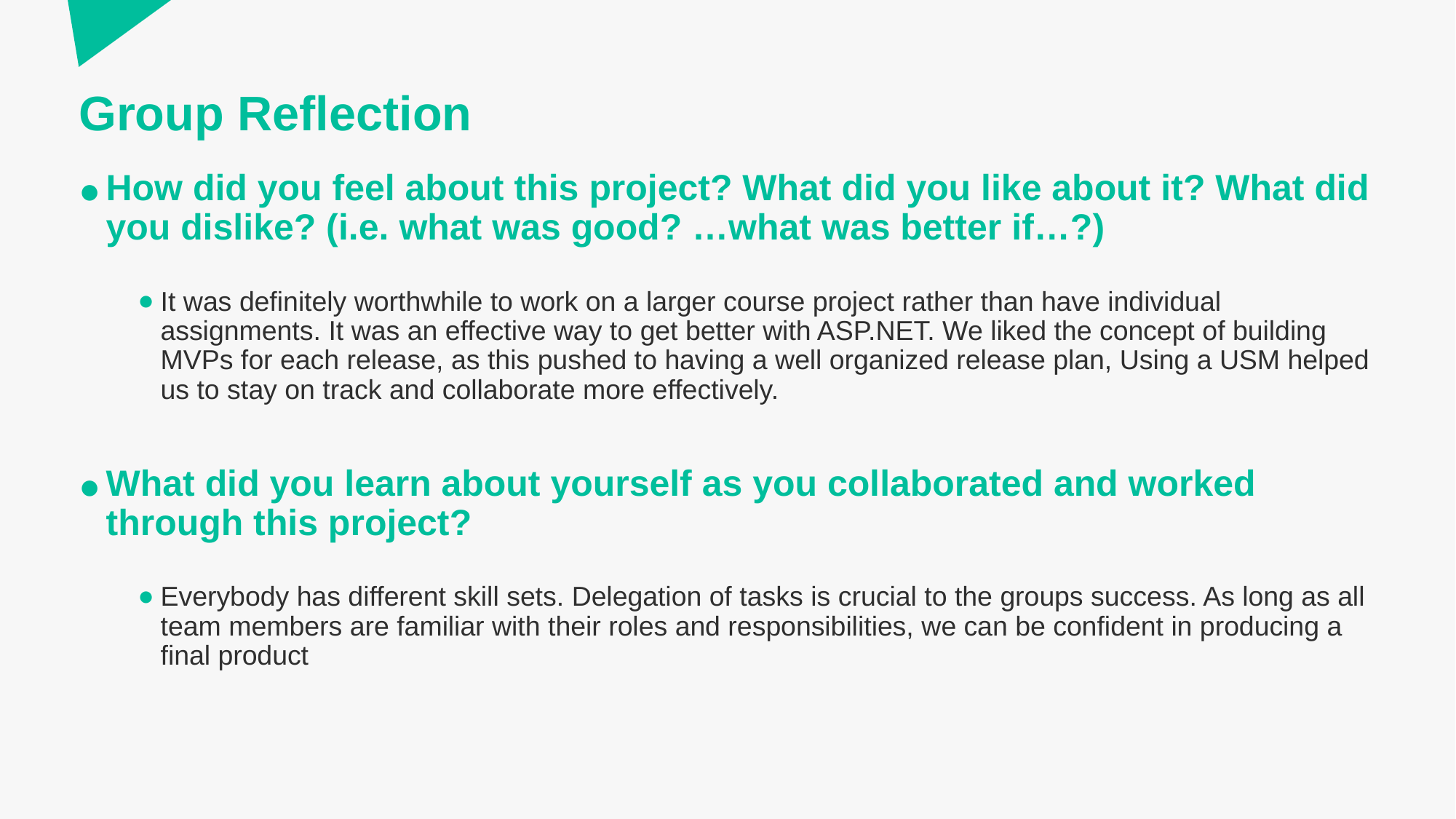

# Group Reflection
How did you feel about this project? What did you like about it? What did you dislike? (i.e. what was good? …what was better if…?)

It was definitely worthwhile to work on a larger course project rather than have individual assignments. It was an effective way to get better with ASP.NET. We liked the concept of building MVPs for each release, as this pushed to having a well organized release plan, Using a USM helped us to stay on track and collaborate more effectively.

What did you learn about yourself as you collaborated and worked through this project?

Everybody has different skill sets. Delegation of tasks is crucial to the groups success. As long as all team members are familiar with their roles and responsibilities, we can be confident in producing a final product